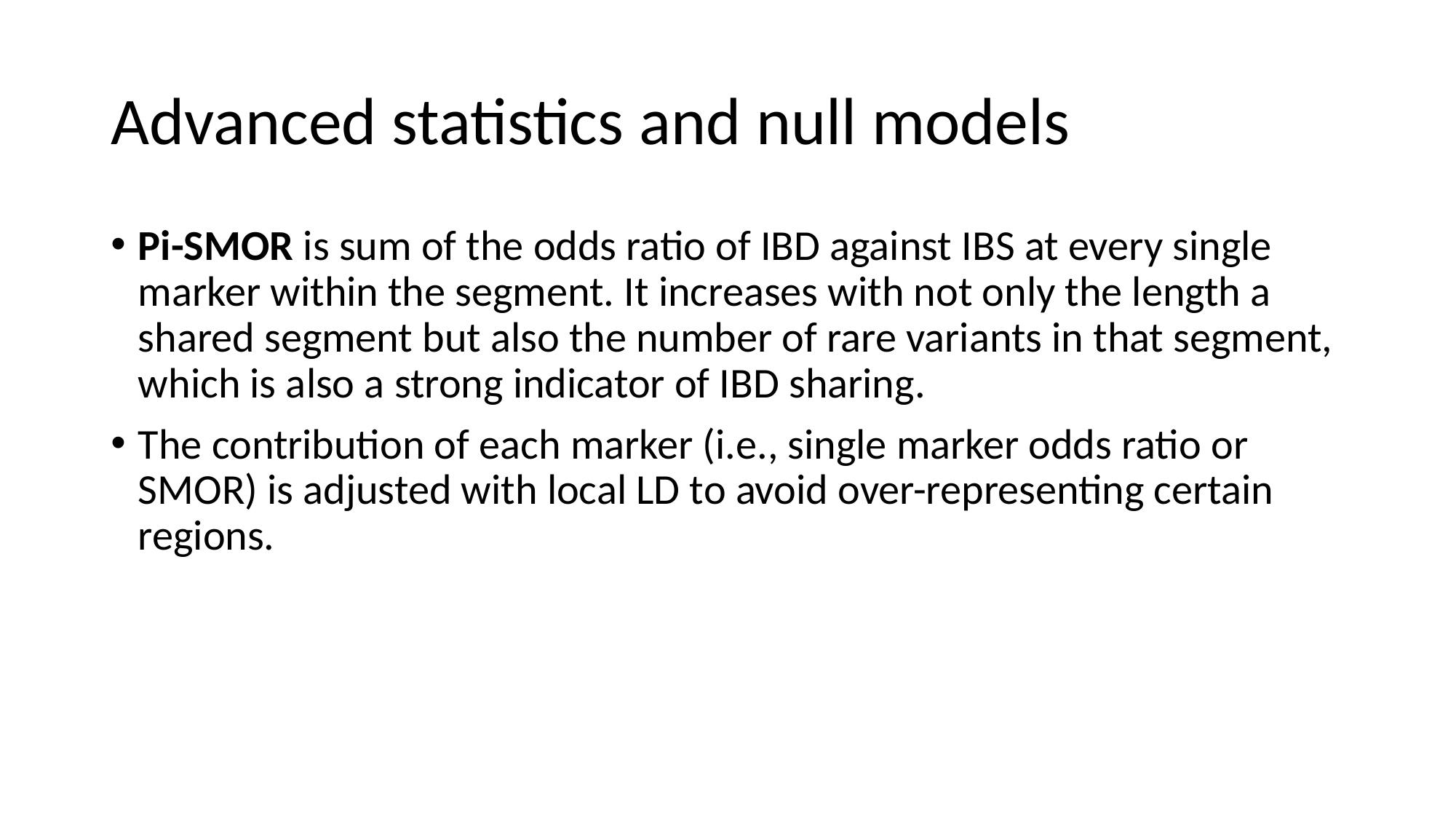

# Advanced statistics and null models
Pi-SMOR is sum of the odds ratio of IBD against IBS at every single marker within the segment. It increases with not only the length a shared segment but also the number of rare variants in that segment, which is also a strong indicator of IBD sharing.
The contribution of each marker (i.e., single marker odds ratio or SMOR) is adjusted with local LD to avoid over-representing certain regions.